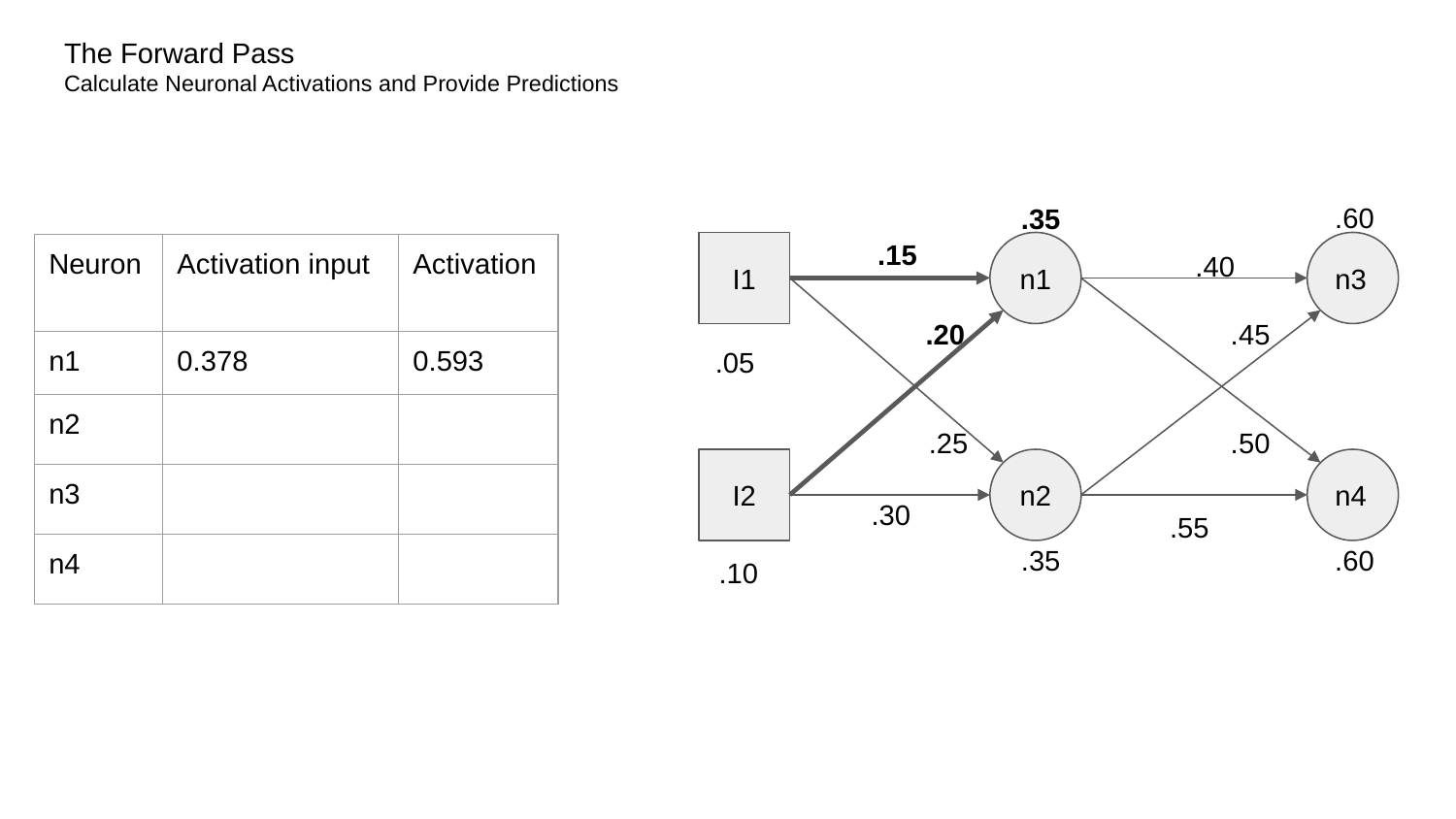

# The Forward Pass
Calculate Neuronal Activations and Provide Predictions
.60
.35
.15
I1
n1
n3
.40
| Neuron | Activation input | Activation |
| --- | --- | --- |
| n1 | 0.378 | 0.593 |
| n2 |  |  |
| n3 |  |  |
| n4 |  |  |
.45
.20
.05
.50
.25
I2
n2
n4
.30
.55
.35
.60
.10